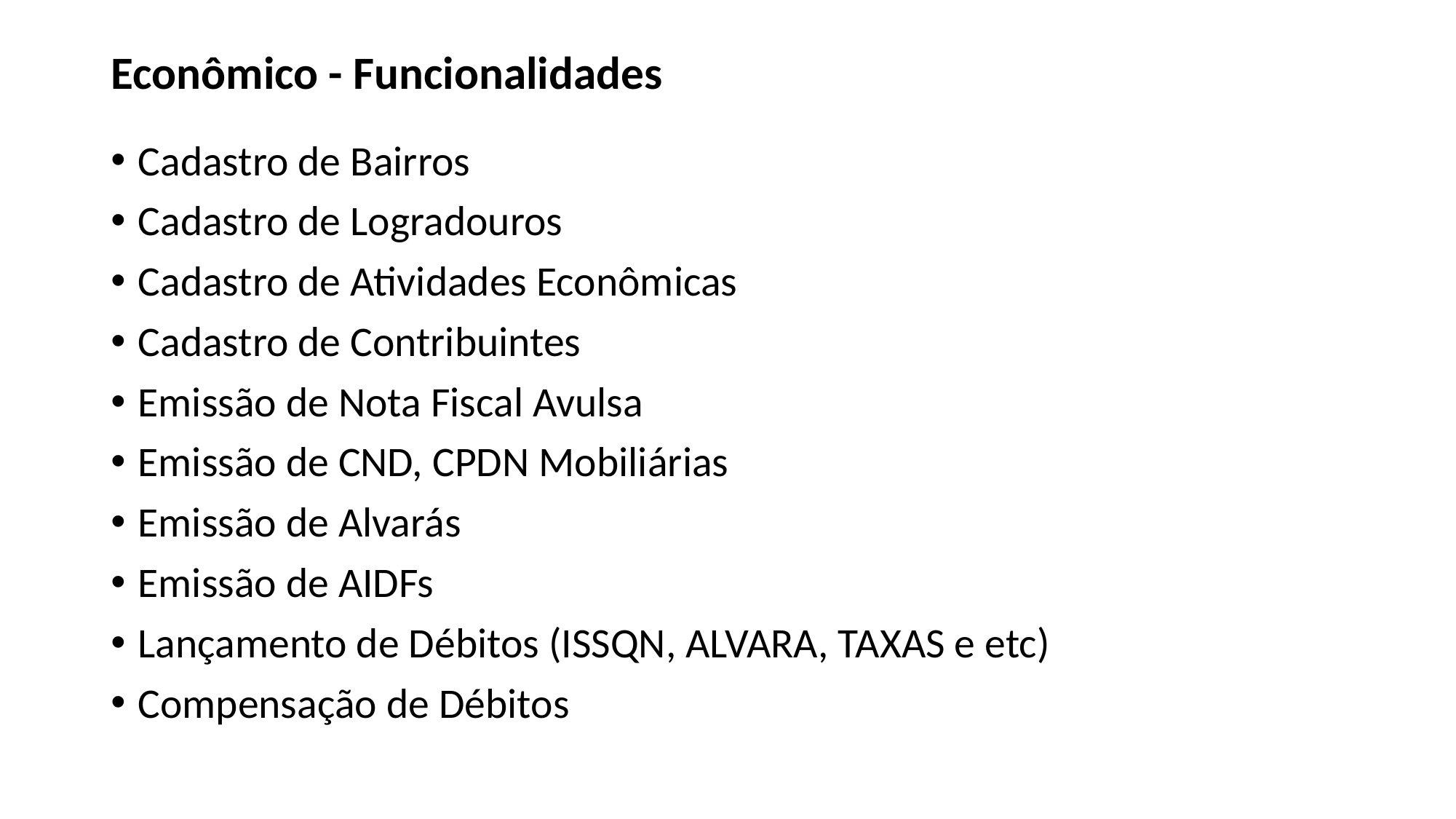

# Econômico - Funcionalidades
Cadastro de Bairros
Cadastro de Logradouros
Cadastro de Atividades Econômicas
Cadastro de Contribuintes
Emissão de Nota Fiscal Avulsa
Emissão de CND, CPDN Mobiliárias
Emissão de Alvarás
Emissão de AIDFs
Lançamento de Débitos (ISSQN, ALVARA, TAXAS e etc)
Compensação de Débitos